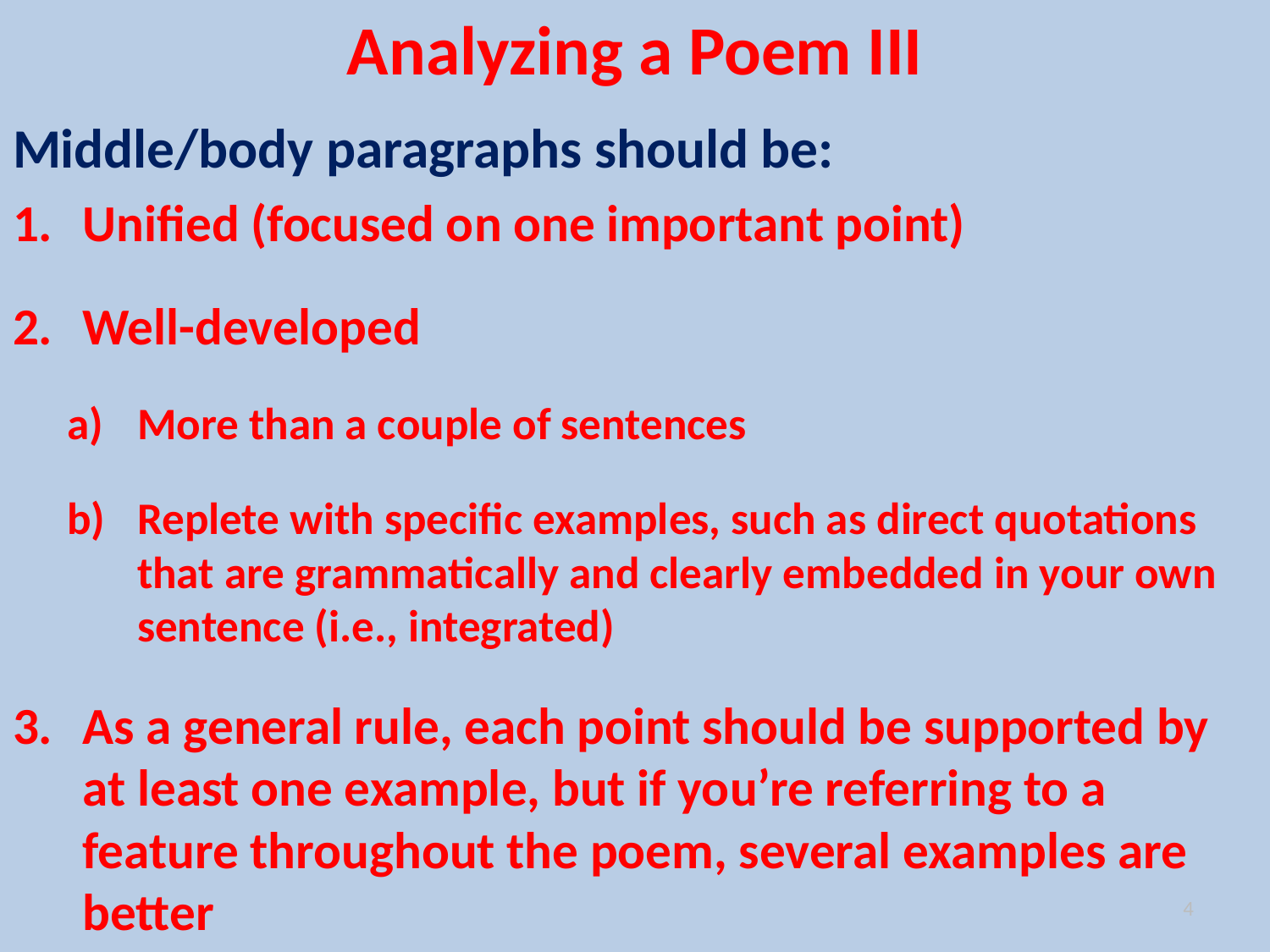

Analyzing a Poem III
Middle/body paragraphs should be:
Unified (focused on one important point)
Well-developed
More than a couple of sentences
Replete with specific examples, such as direct quotations that are grammatically and clearly embedded in your own sentence (i.e., integrated)
As a general rule, each point should be supported by at least one example, but if you’re referring to a feature throughout the poem, several examples are better

4